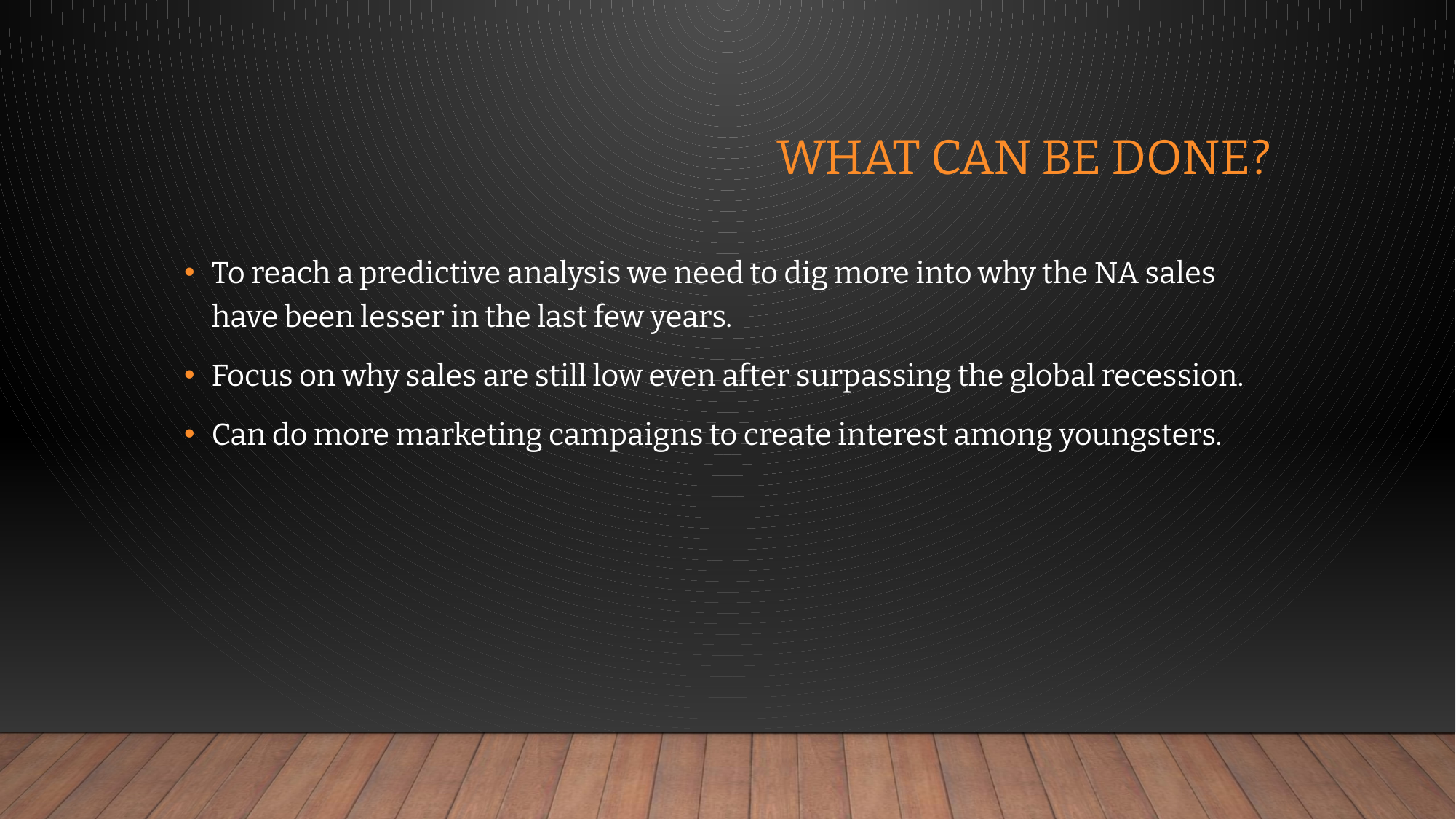

# What can be done?
To reach a predictive analysis we need to dig more into why the NA sales have been lesser in the last few years.
Focus on why sales are still low even after surpassing the global recession.
Can do more marketing campaigns to create interest among youngsters.